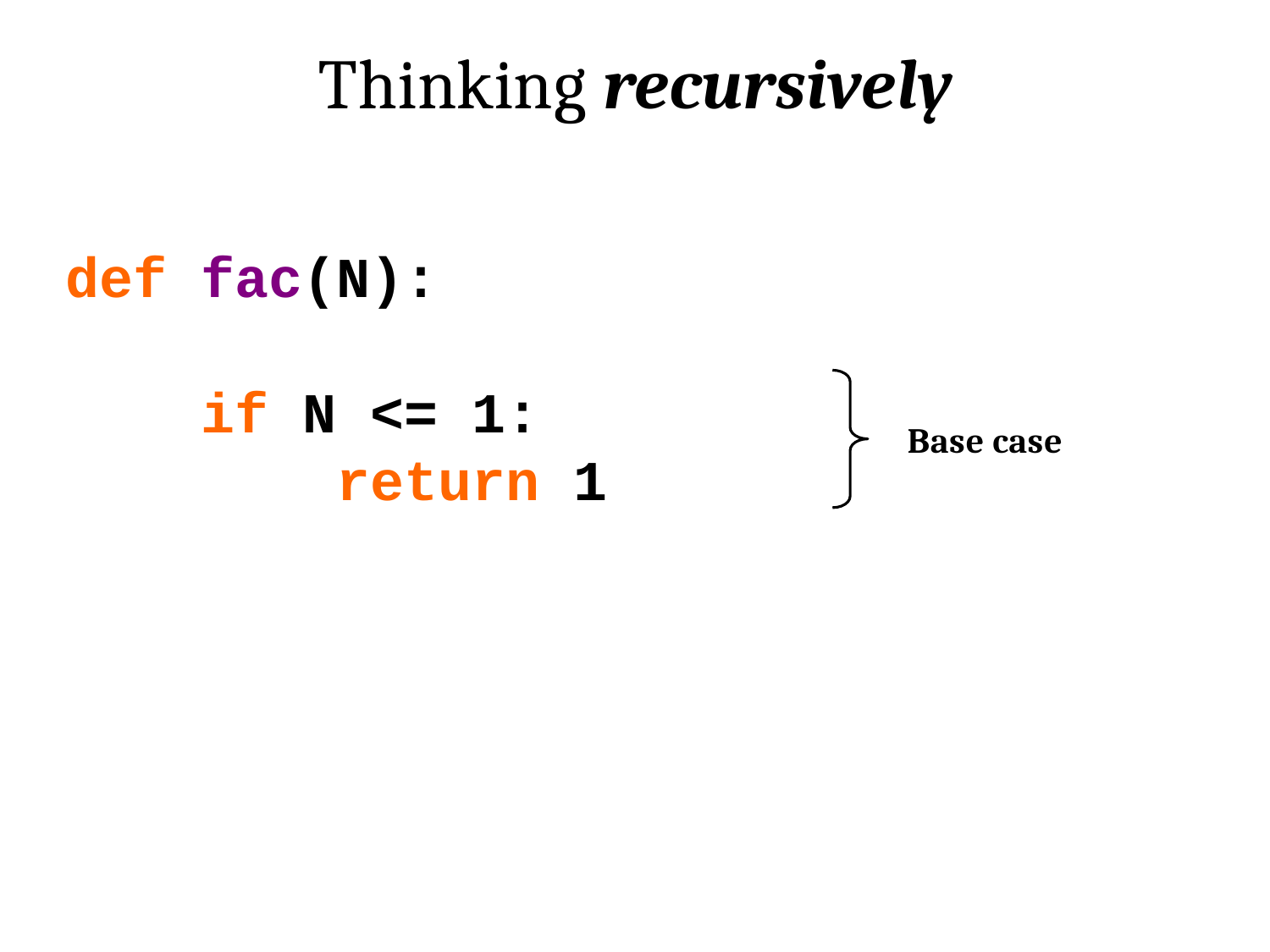

Thinking recursively
def fac(N):

    if N <= 1:
        return 1

Base case